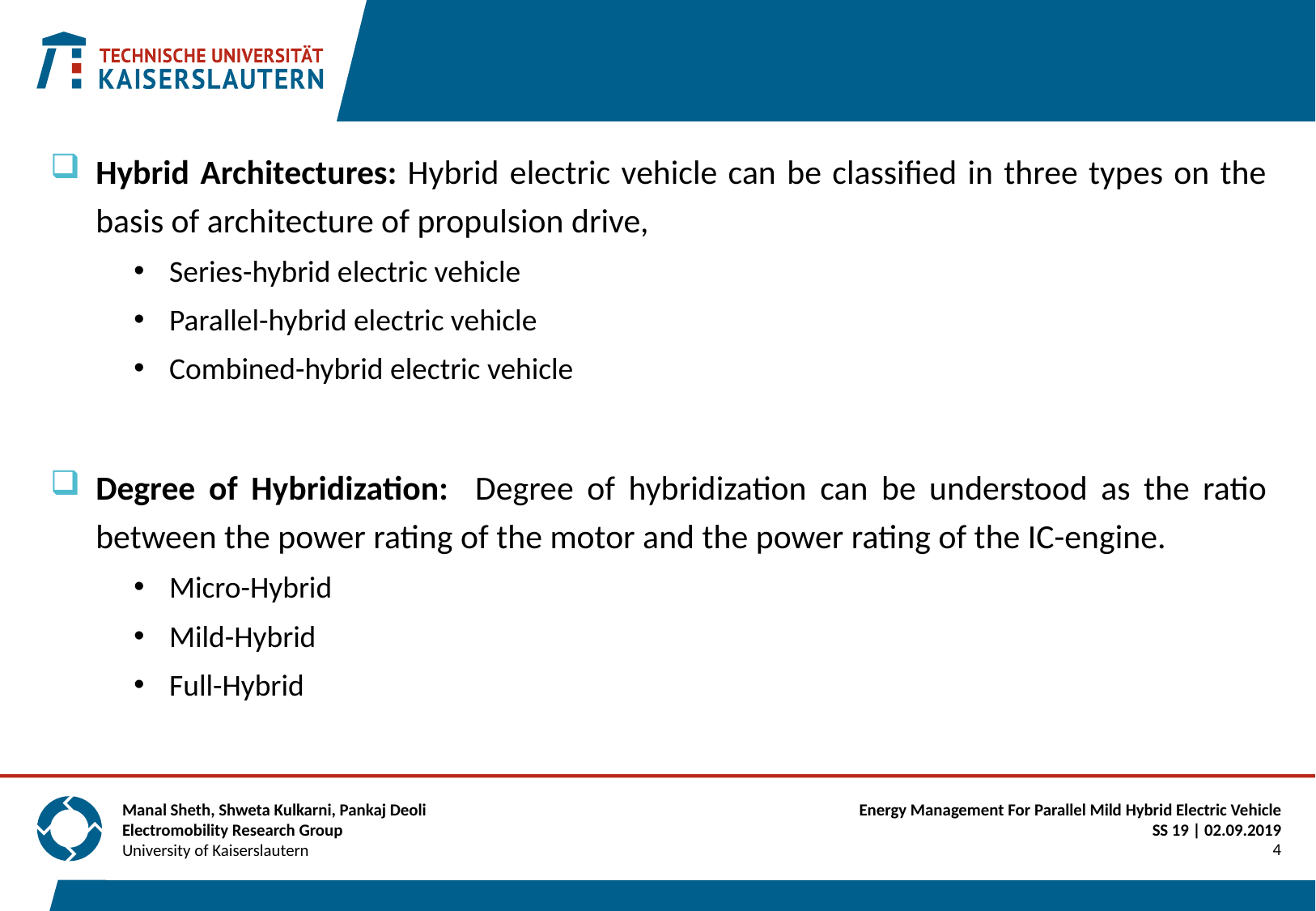

Hybrid Architectures: Hybrid electric vehicle can be classified in three types on the basis of architecture of propulsion drive,
Series-hybrid electric vehicle
Parallel-hybrid electric vehicle
Combined-hybrid electric vehicle

Degree of Hybridization:  Degree of hybridization can be understood as the ratio between the power rating of the motor and the power rating of the IC-engine.
Micro-Hybrid
Mild-Hybrid
Full-Hybrid